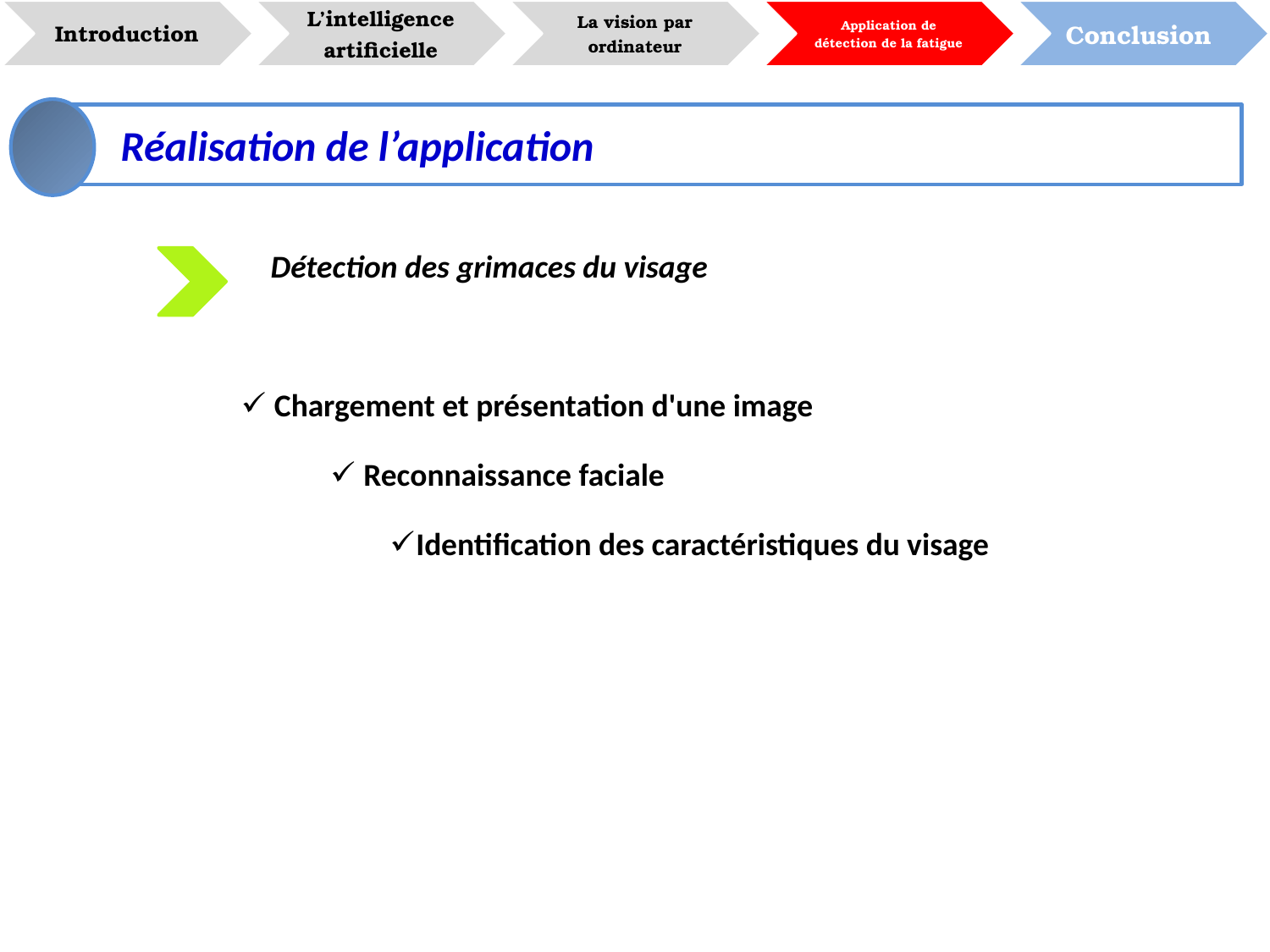

Introduction
Conclusion
Application de détection de la fatigue
La vision par ordinateur
L’intelligence artificielle

       Réalisation de l’application

| Détection des grimaces du visage |
| --- |
| Chargement et présentation d'une image |
| --- |
| Reconnaissance faciale |
| --- |
| Identification des caractéristiques du visage |
| --- |